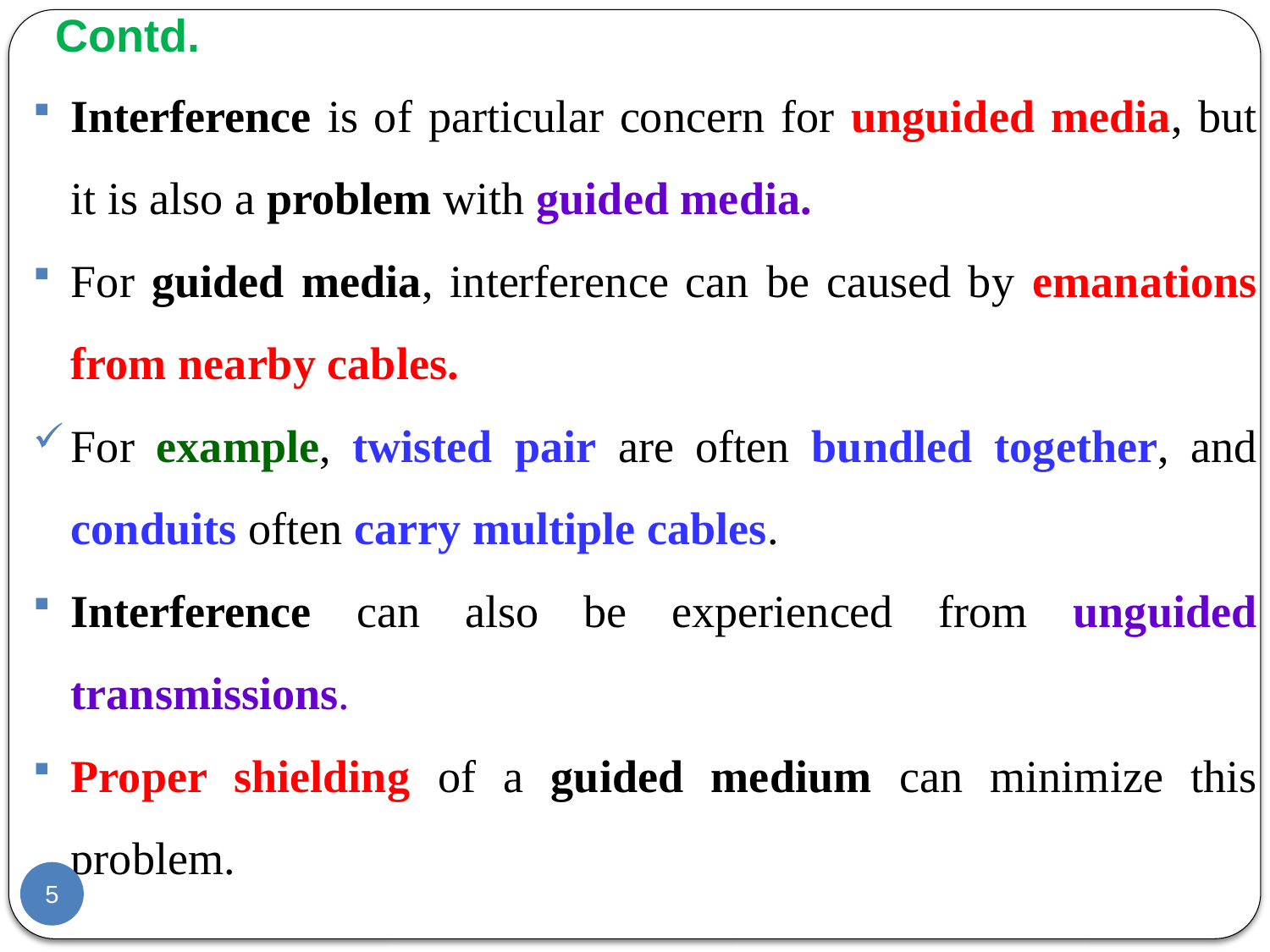

# Contd.
Interference is of particular concern for unguided media, but it is also a problem with guided media.
For guided media, interference can be caused by emanations from nearby cables.
For example, twisted pair are often bundled together, and conduits often carry multiple cables.
Interference can also be experienced from unguided transmissions.
Proper shielding of a guided medium can minimize this problem.
5